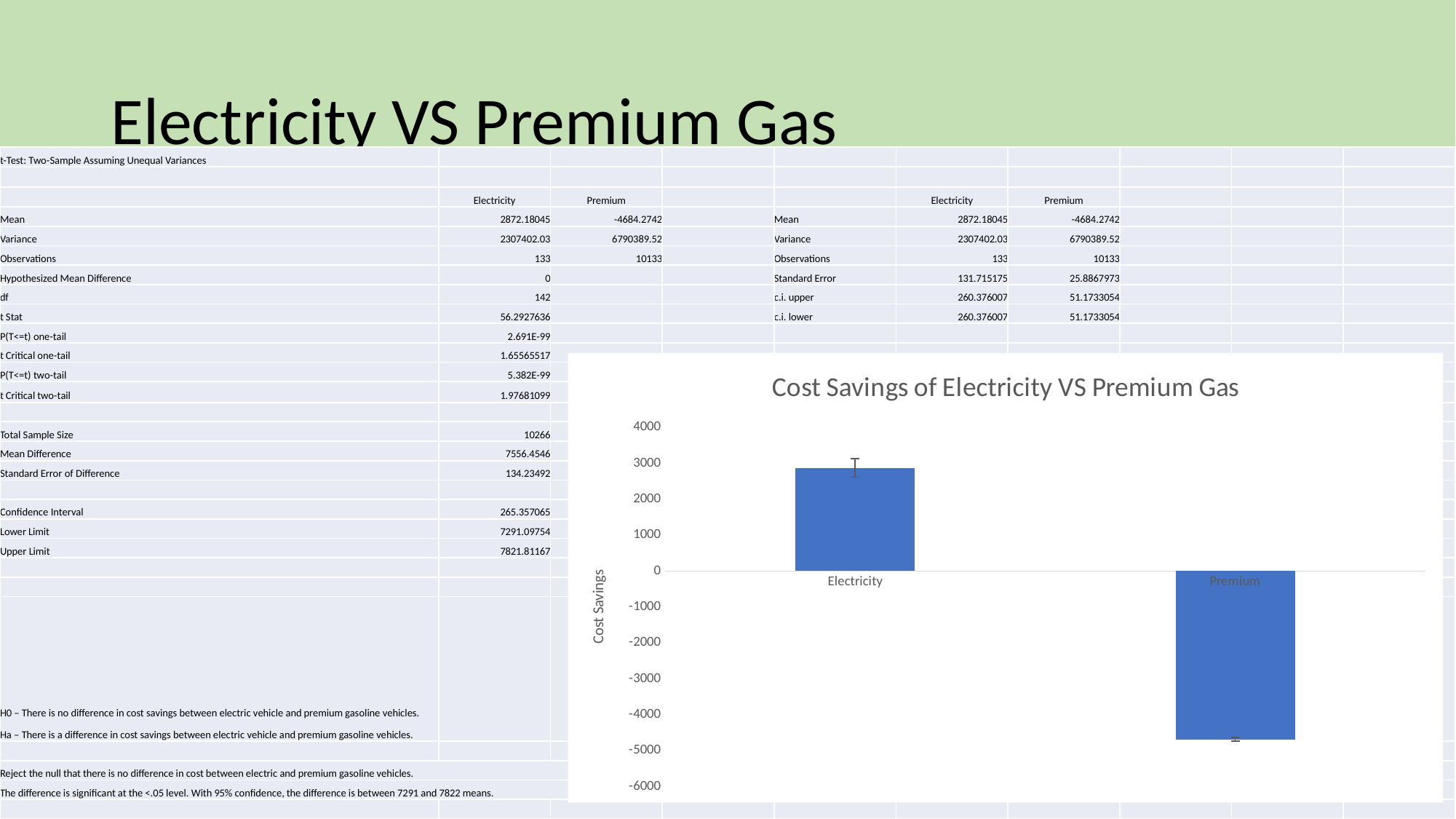

# Electricity VS Premium Gas
| t-Test: Two-Sample Assuming Unequal Variances |  |  |  |  |  |  |  |  |  |
| --- | --- | --- | --- | --- | --- | --- | --- | --- | --- |
|  |  |  |  |  |  |  |  |  |  |
|  | Electricity | Premium |  |  | Electricity | Premium |  |  |  |
| Mean | 2872.18045 | -4684.2742 |  | Mean | 2872.18045 | -4684.2742 |  |  |  |
| Variance | 2307402.03 | 6790389.52 |  | Variance | 2307402.03 | 6790389.52 |  |  |  |
| Observations | 133 | 10133 |  | Observations | 133 | 10133 |  |  |  |
| Hypothesized Mean Difference | 0 |  |  | Standard Error | 131.715175 | 25.8867973 |  |  |  |
| df | 142 |  |  | c.i. upper | 260.376007 | 51.1733054 |  |  |  |
| t Stat | 56.2927636 |  |  | c.i. lower | 260.376007 | 51.1733054 |  |  |  |
| P(T<=t) one-tail | 2.691E-99 |  |  |  |  |  |  |  |  |
| t Critical one-tail | 1.65565517 |  |  |  |  |  |  |  |  |
| P(T<=t) two-tail | 5.382E-99 |  |  |  |  |  |  |  |  |
| t Critical two-tail | 1.97681099 |  |  |  |  |  |  |  |  |
|  |  |  |  |  |  |  |  |  |  |
| Total Sample Size | 10266 |  |  |  |  |  |  |  |  |
| Mean Difference | 7556.4546 |  |  |  |  |  |  |  |  |
| Standard Error of Difference | 134.23492 |  |  |  |  |  |  |  |  |
|  |  |  |  |  |  |  |  |  |  |
| Confidence Interval | 265.357065 |  |  |  |  |  |  |  |  |
| Lower Limit | 7291.09754 |  |  |  |  |  |  |  |  |
| Upper Limit | 7821.81167 |  |  |  |  |  |  |  |  |
|  |  |  |  |  |  |  |  |  |  |
|  |  |  |  |  |  |  |  |  |  |
| H0 – There is no difference in cost savings between electric vehicle and premium gasoline vehicles. Ha – There is a difference in cost savings between electric vehicle and premium gasoline vehicles. |  |  |  |  |  |  |  |  |  |
|  |  |  |  |  |  |  |  |  |  |
| Reject the null that there is no difference in cost between electric and premium gasoline vehicles. |  |  |  |  |  |  |  |  |  |
| The difference is significant at the <.05 level. With 95% confidence, the difference is between 7291 and 7822 means. |  |  |  |  |  |  |  |  |  |
|  |  |  |  |  |  |  |  |  |  |

### Chart: Cost Savings of Electricity VS Premium Gas

| Category | Mean |
|---|---|
| Electricity | 2872.1804511278197 |
| Premium | -4684.274153755057 |

### Chart

| Category |
|---|